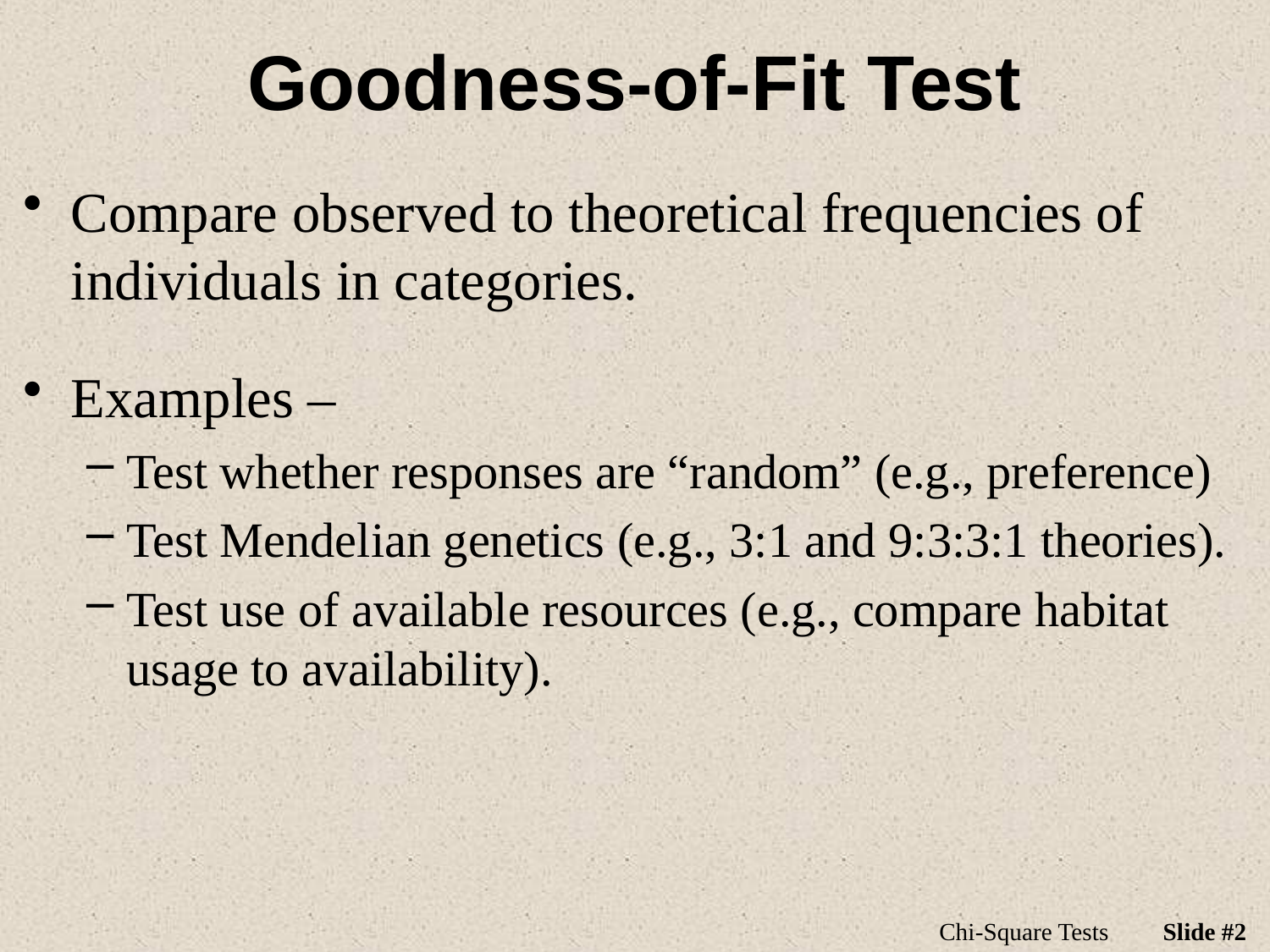

# Goodness-of-Fit Test
Compare observed to theoretical frequencies of individuals in categories.

Examples –
Test whether responses are “random” (e.g., preference)
Test Mendelian genetics (e.g., 3:1 and 9:3:3:1 theories).
Test use of available resources (e.g., compare habitat usage to availability).
Chi-Square Tests
Slide #2